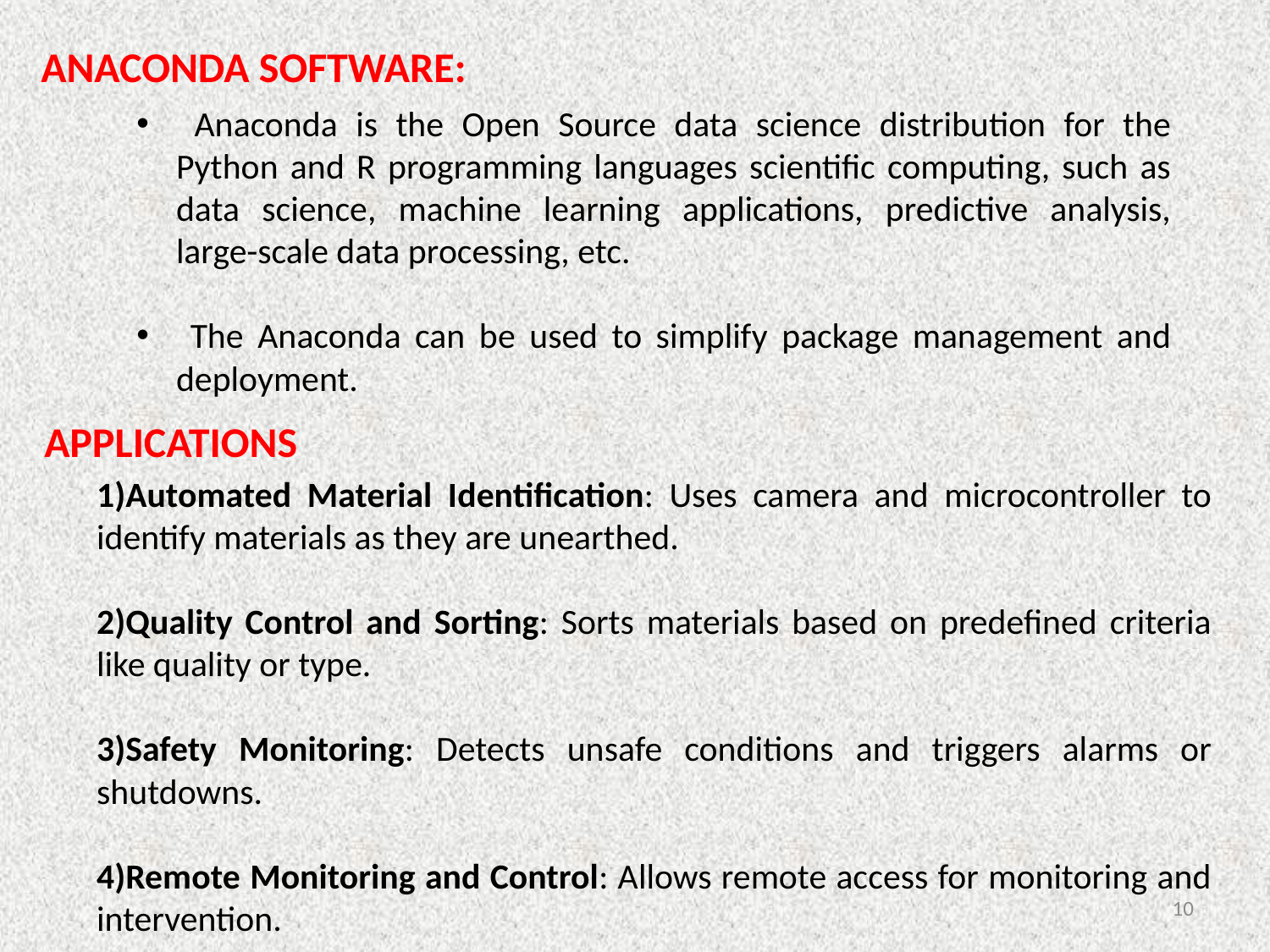

ANACONDA SOFTWARE:
 Anaconda is the Open Source data science distribution for the Python and R programming languages scientific computing, such as data science, machine learning applications, predictive analysis, large-scale data processing, etc.

 The Anaconda can be used to simplify package management and deployment.
 APPLICATIONS
1)Automated Material Identification: Uses camera and microcontroller to identify materials as they are unearthed.

2)Quality Control and Sorting: Sorts materials based on predefined criteria like quality or type.

3)Safety Monitoring: Detects unsafe conditions and triggers alarms or shutdowns.

4)Remote Monitoring and Control: Allows remote access for monitoring and intervention.

10